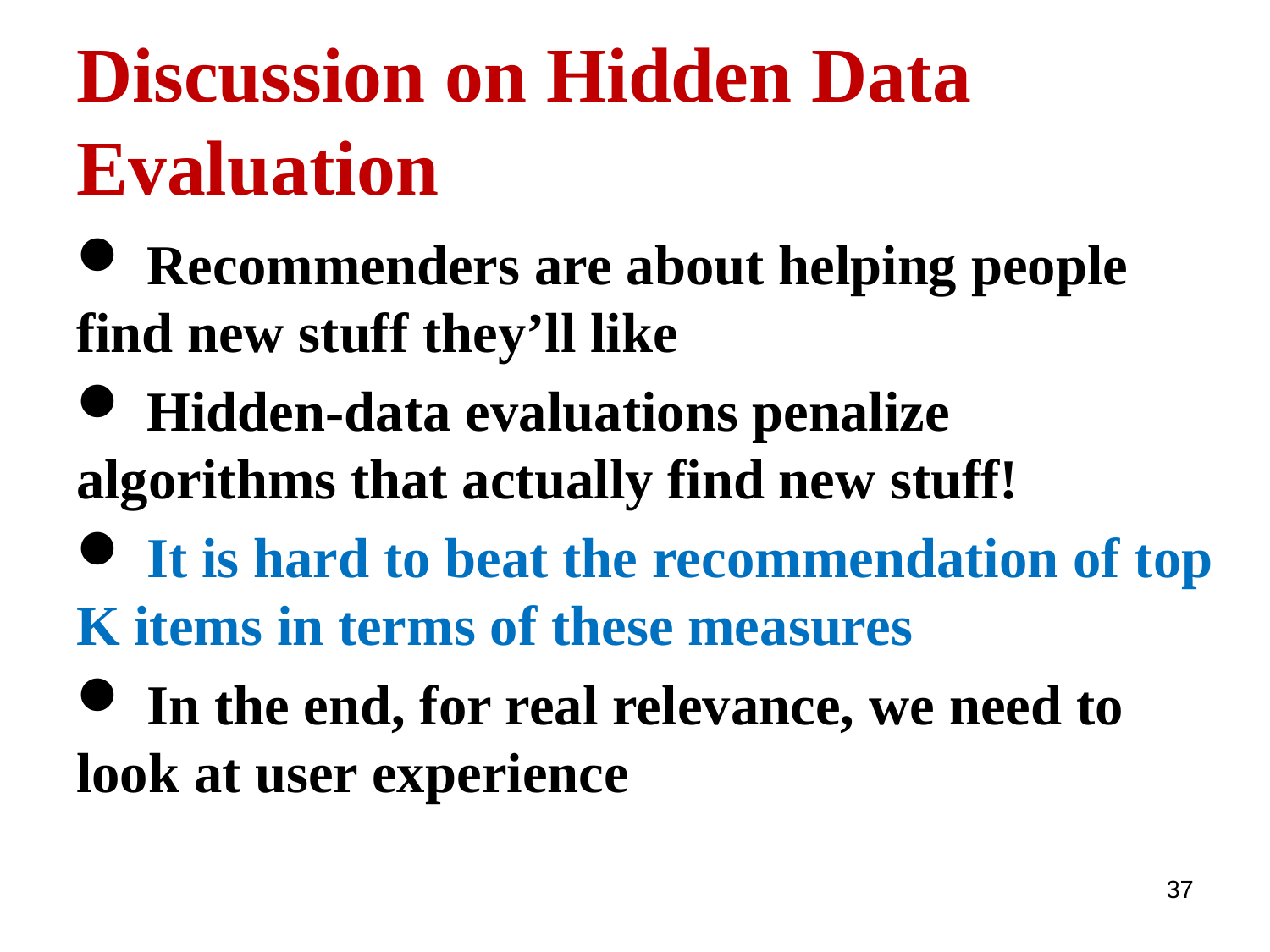

# Discussion on Hidden Data Evaluation
 Recommenders are about helping people find new stuff they’ll like
 Hidden-data evaluations penalize algorithms that actually find new stuff!
 It is hard to beat the recommendation of top K items in terms of these measures
 In the end, for real relevance, we need to look at user experience

37